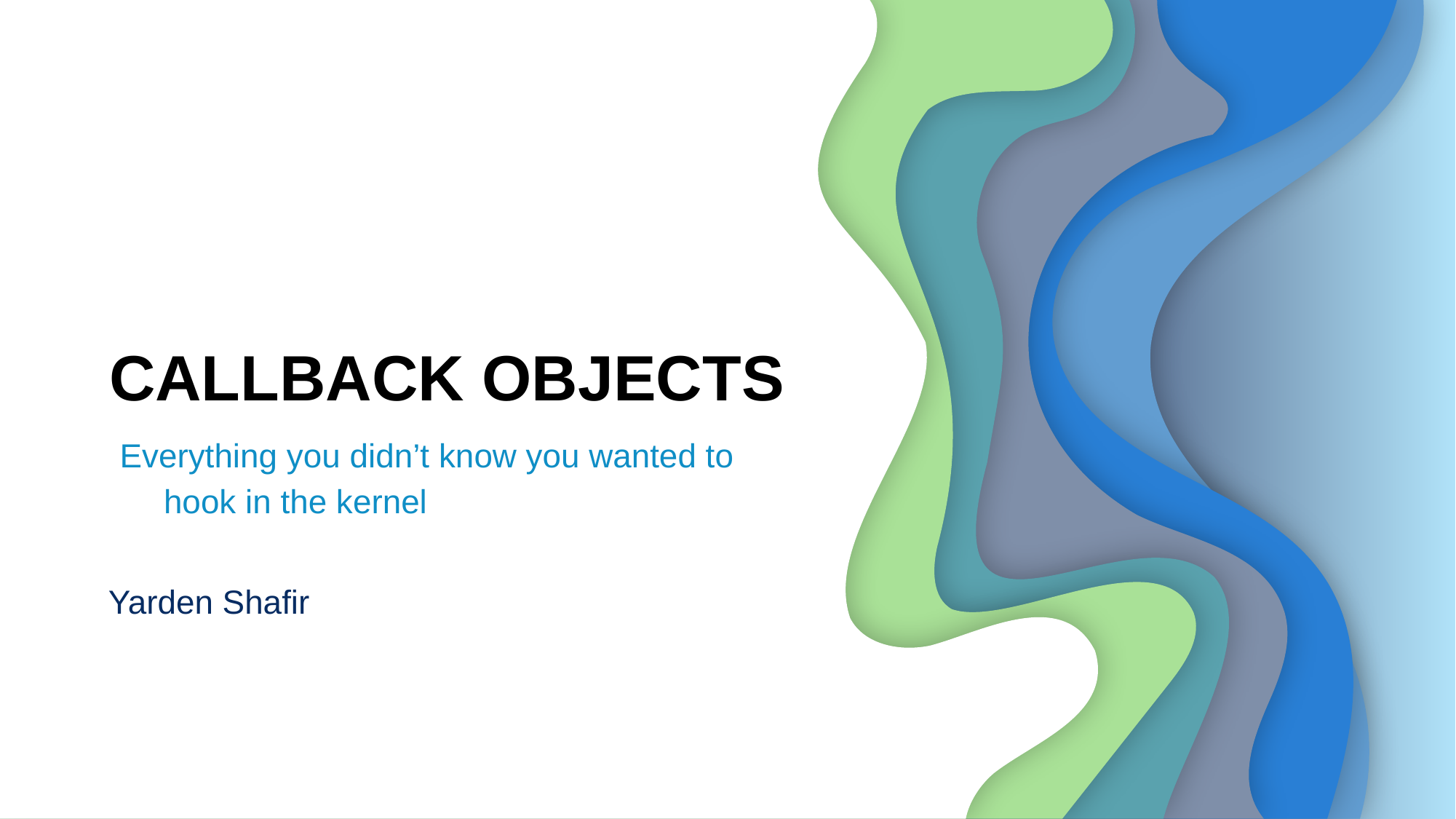

# CALLBACK OBJECTS
Everything you didn’t know you wanted to hook in the kernel

Yarden Shafir